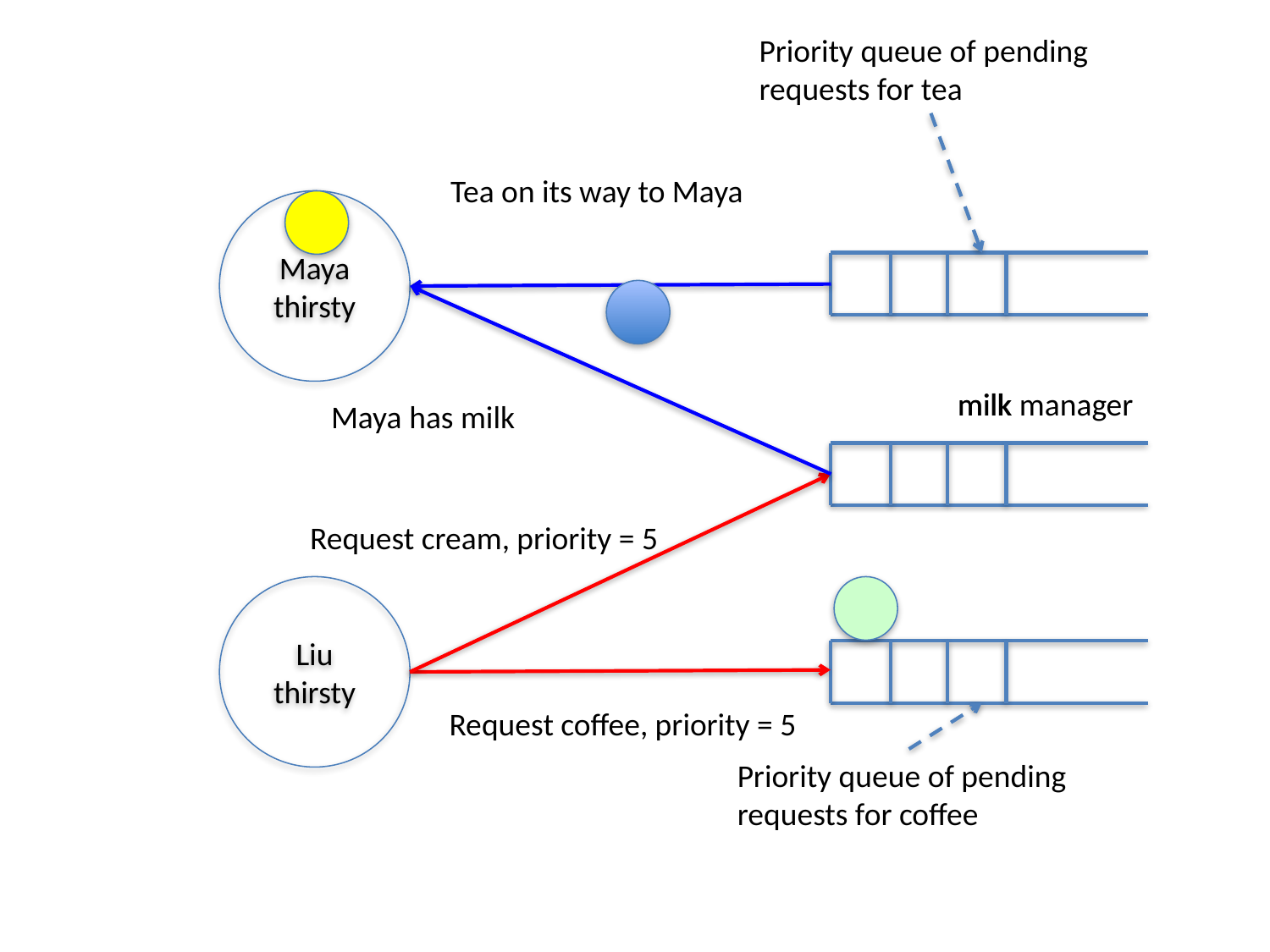

Priority queue of pending requests for tea
Tea on its way to Maya
Maya
thirsty

milk
milk manager
Maya has milk
Request cream, priority = 5
Liu
thirsty

Request coffee, priority = 5
Priority queue of pending requests for coffee